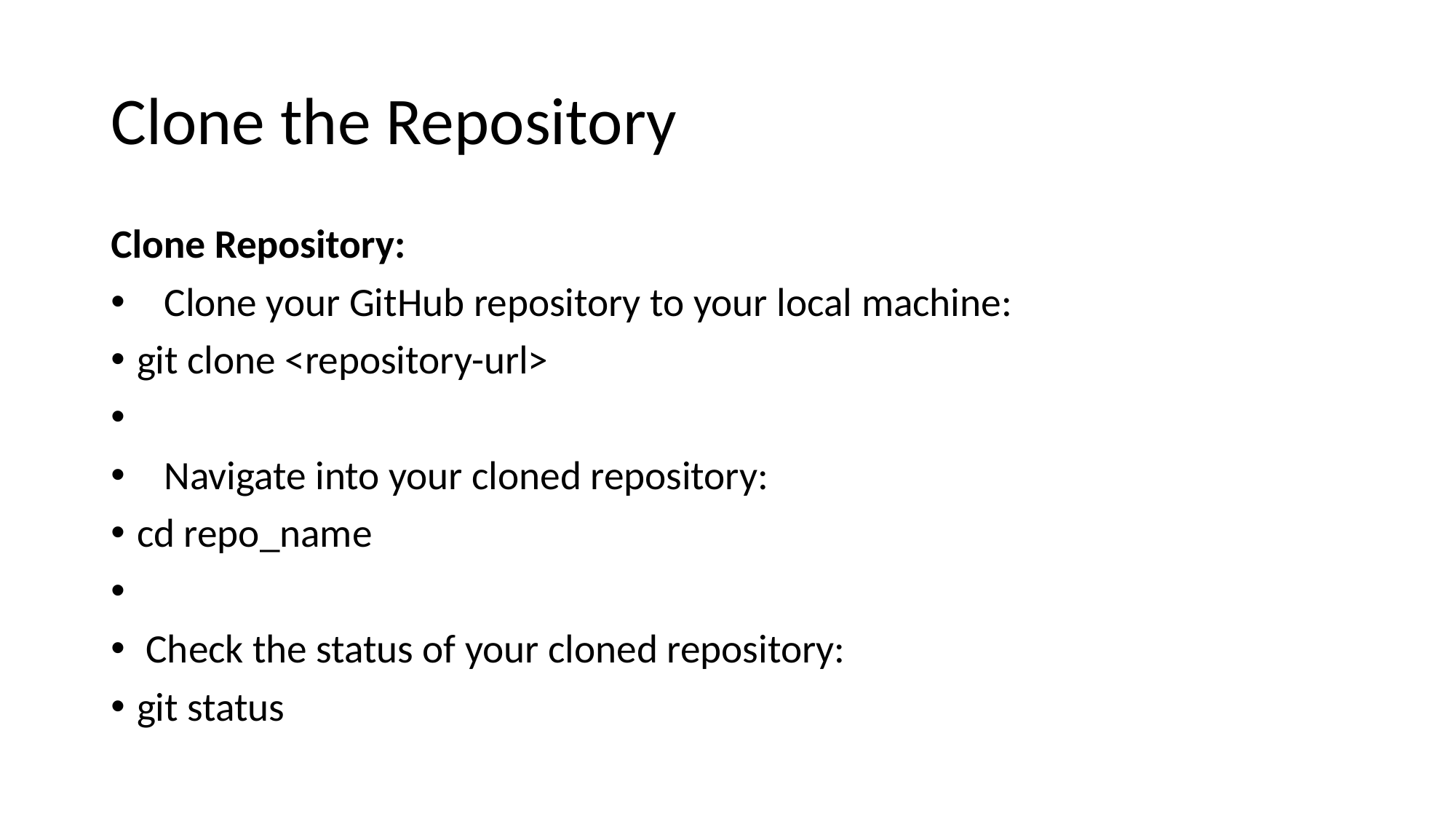

# Clone the Repository
Clone Repository:
   Clone your GitHub repository to your local machine:
git clone <repository-url>

   Navigate into your cloned repository:
cd repo_name

 Check the status of your cloned repository:
git status